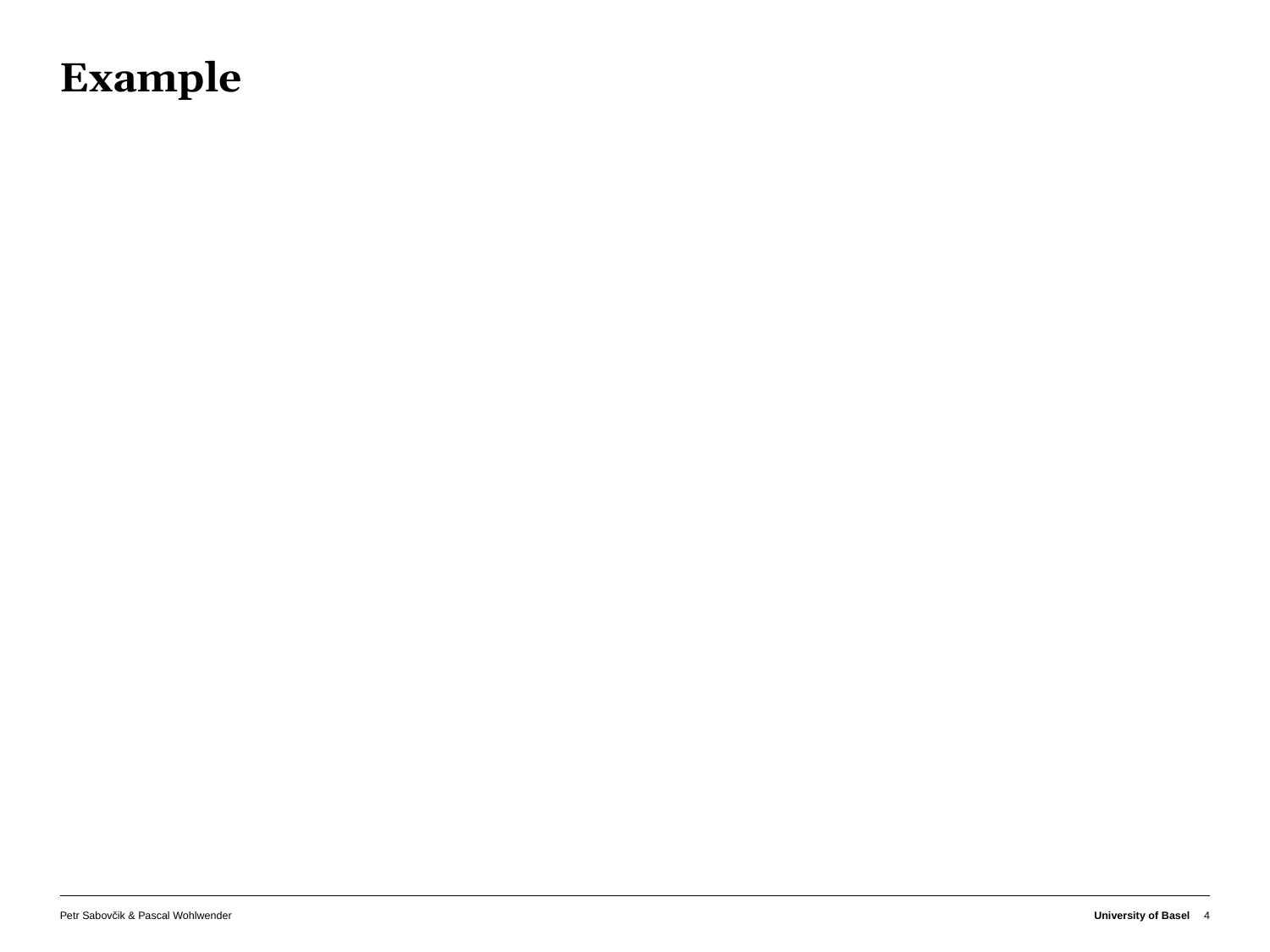

# Example

Petr Sabovčik & Pascal Wohlwender
University of Basel
4